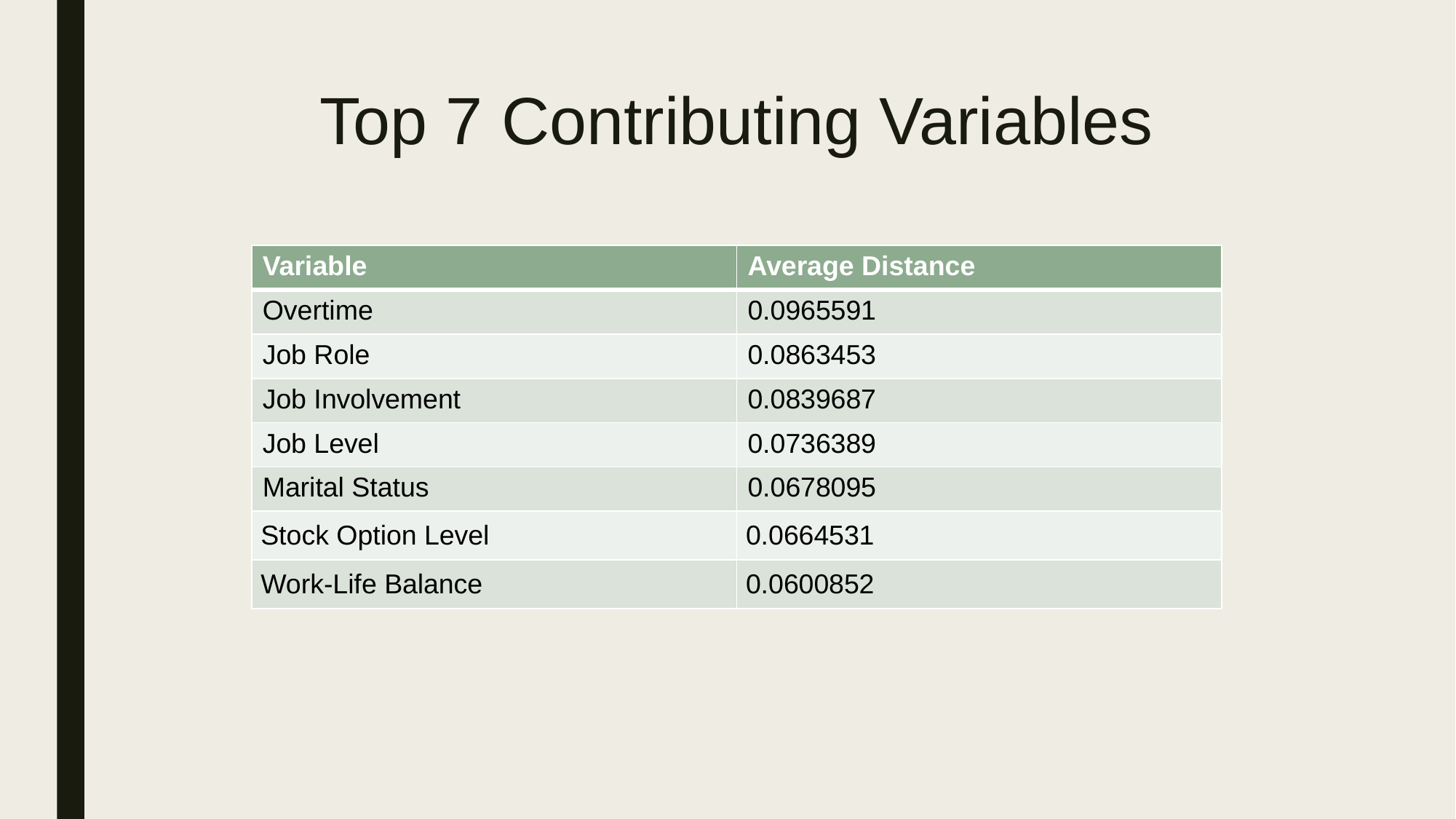

# Top 7 Contributing Variables
| Variable | Average Distance |
| --- | --- |
| Overtime | 0.0965591 |
| Job Role | 0.0863453 |
| Job Involvement | 0.0839687 |
| Job Level | 0.0736389 |
| Marital Status | 0.0678095 |
| Stock Option Level | 0.0664531 |
| Work-Life Balance | 0.0600852 |